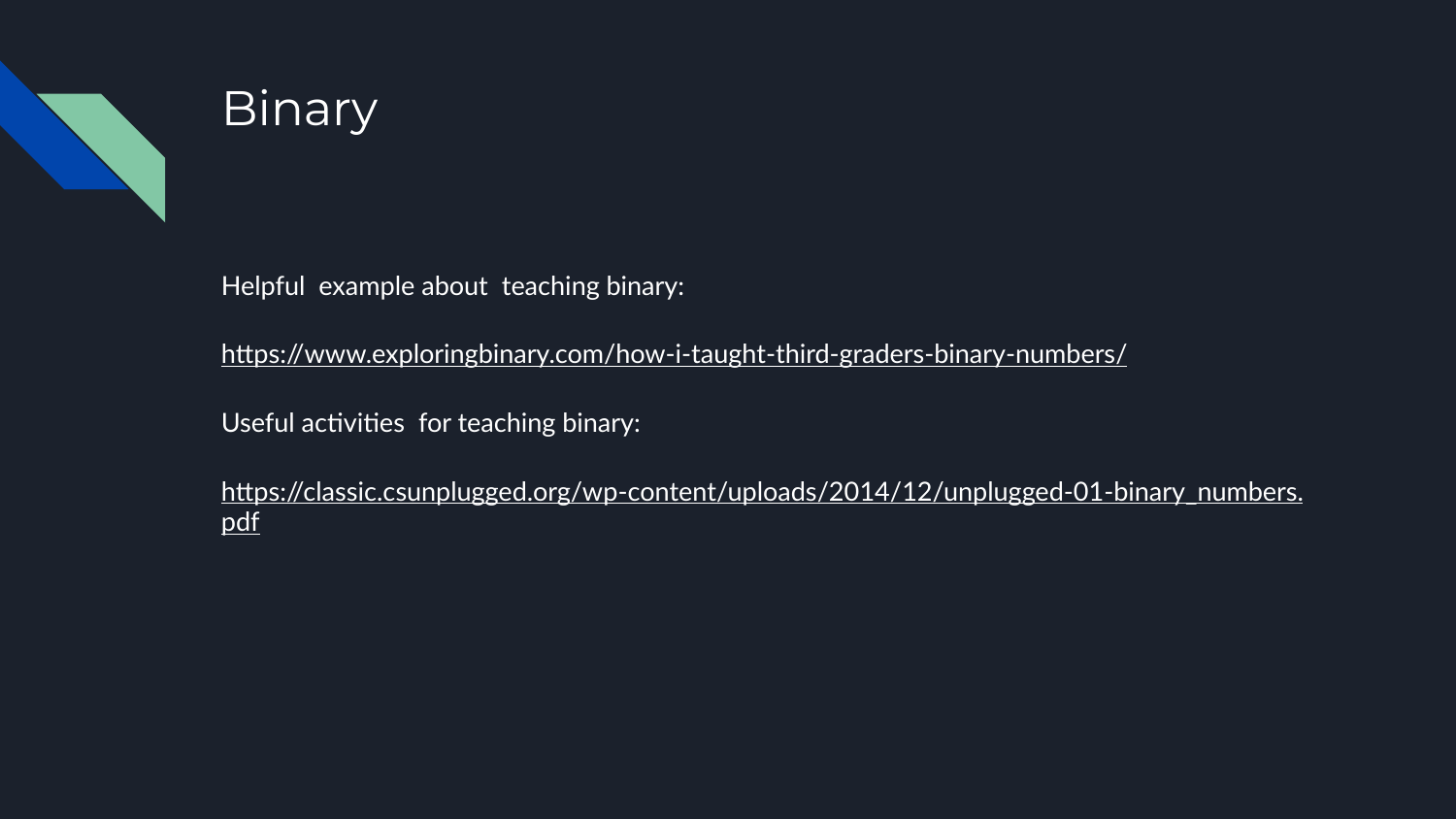

# Binary
Helpful  example about  teaching binary:
https://www.exploringbinary.com/how-i-taught-third-graders-binary-numbers/
Useful activities  for teaching binary:
https://classic.csunplugged.org/wp-content/uploads/2014/12/unplugged-01-binary_numbers.pdf